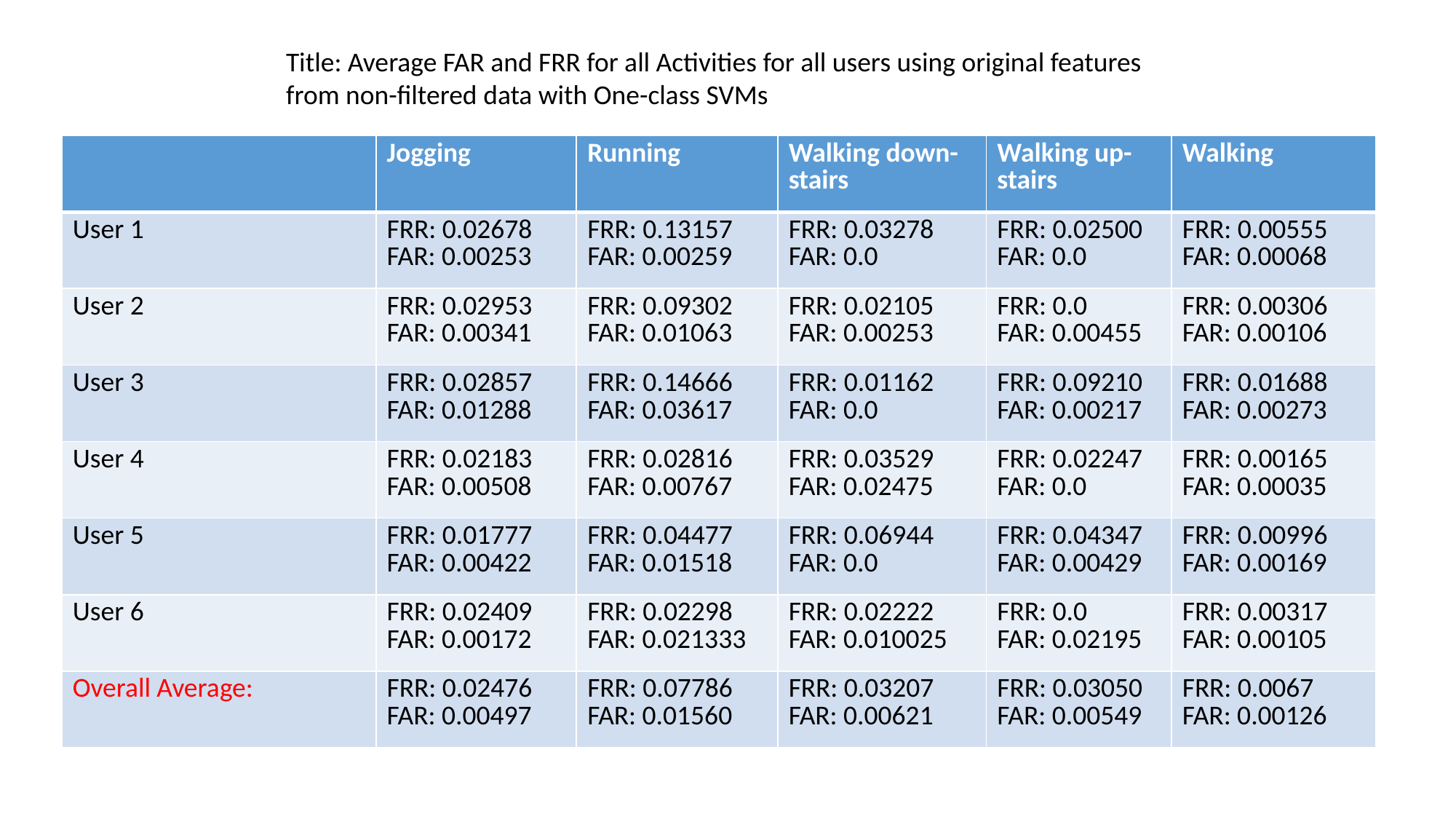

Title: Average FAR and FRR for all Activities for all users using original features from non-filtered data with One-class SVMs
|  | Jogging | Running | Walking down-stairs | Walking up-stairs | Walking |
| --- | --- | --- | --- | --- | --- |
| User 1 | FRR: 0.02678 FAR: 0.00253 | FRR: 0.13157 FAR: 0.00259 | FRR: 0.03278 FAR: 0.0 | FRR: 0.02500 FAR: 0.0 | FRR: 0.00555 FAR: 0.00068 |
| User 2 | FRR: 0.02953 FAR: 0.00341 | FRR: 0.09302 FAR: 0.01063 | FRR: 0.02105 FAR: 0.00253 | FRR: 0.0 FAR: 0.00455 | FRR: 0.00306 FAR: 0.00106 |
| User 3 | FRR: 0.02857 FAR: 0.01288 | FRR: 0.14666 FAR: 0.03617 | FRR: 0.01162 FAR: 0.0 | FRR: 0.09210 FAR: 0.00217 | FRR: 0.01688 FAR: 0.00273 |
| User 4 | FRR: 0.02183 FAR: 0.00508 | FRR: 0.02816 FAR: 0.00767 | FRR: 0.03529 FAR: 0.02475 | FRR: 0.02247 FAR: 0.0 | FRR: 0.00165 FAR: 0.00035 |
| User 5 | FRR: 0.01777 FAR: 0.00422 | FRR: 0.04477 FAR: 0.01518 | FRR: 0.06944 FAR: 0.0 | FRR: 0.04347 FAR: 0.00429 | FRR: 0.00996 FAR: 0.00169 |
| User 6 | FRR: 0.02409 FAR: 0.00172 | FRR: 0.02298 FAR: 0.021333 | FRR: 0.02222 FAR: 0.010025 | FRR: 0.0 FAR: 0.02195 | FRR: 0.00317 FAR: 0.00105 |
| Overall Average: | FRR: 0.02476 FAR: 0.00497 | FRR: 0.07786 FAR: 0.01560 | FRR: 0.03207 FAR: 0.00621 | FRR: 0.03050 FAR: 0.00549 | FRR: 0.0067 FAR: 0.00126 |